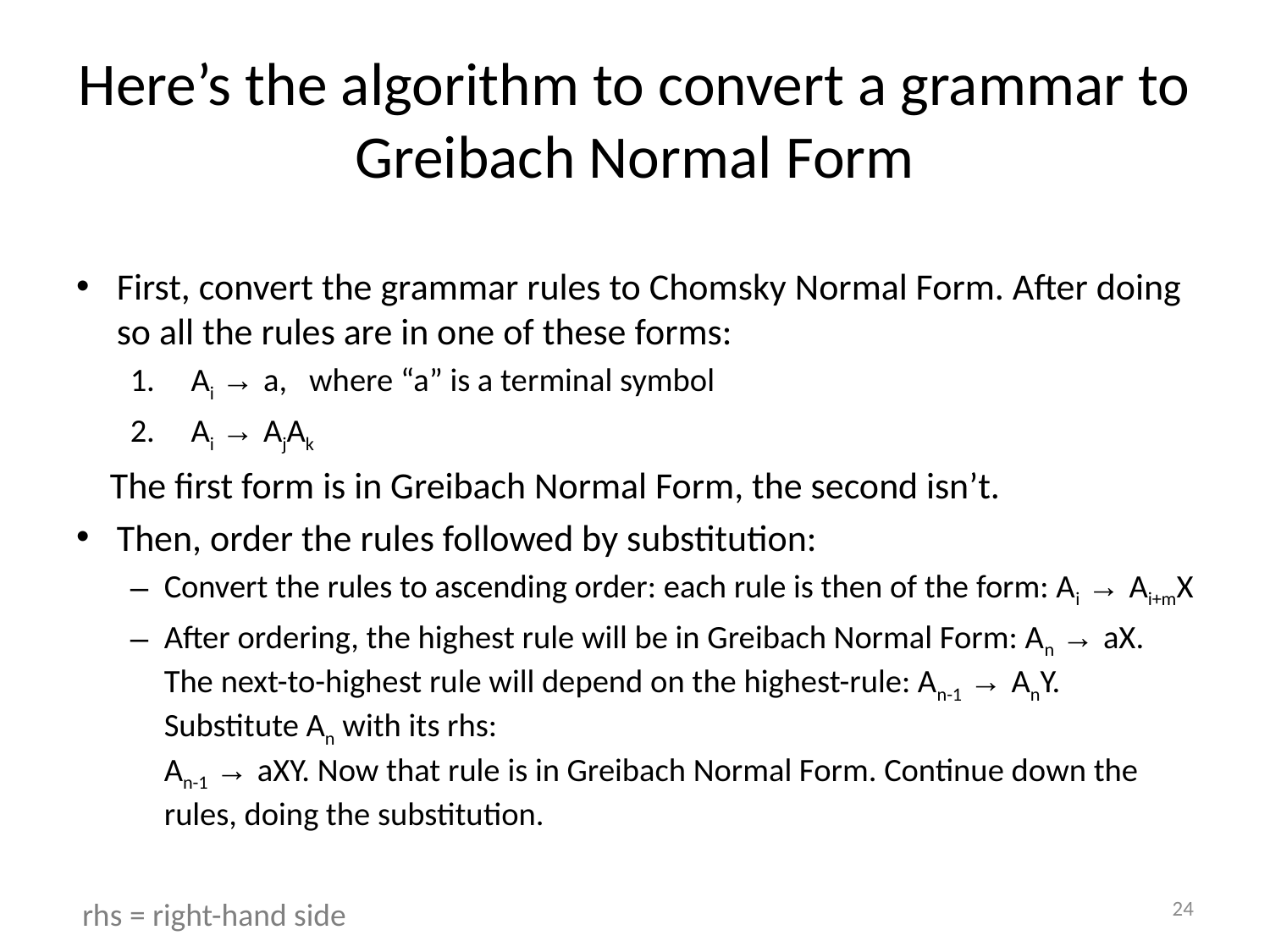

# Here’s the algorithm to convert a grammar to Greibach Normal Form
First, convert the grammar rules to Chomsky Normal Form. After doing so all the rules are in one of these forms:
Ai → a,   where “a” is a terminal symbol
Ai → AjAk
    The first form is in Greibach Normal Form, the second isn’t.
Then, order the rules followed by substitution:
Convert the rules to ascending order: each rule is then of the form: Ai → Ai+mX
After ordering, the highest rule will be in Greibach Normal Form: An → aX. The next-to-highest rule will depend on the highest-rule: An-1 → AnY. Substitute An with its rhs:
An-1 → aXY. Now that rule is in Greibach Normal Form. Continue down the rules, doing the substitution.
24
rhs = right-hand side